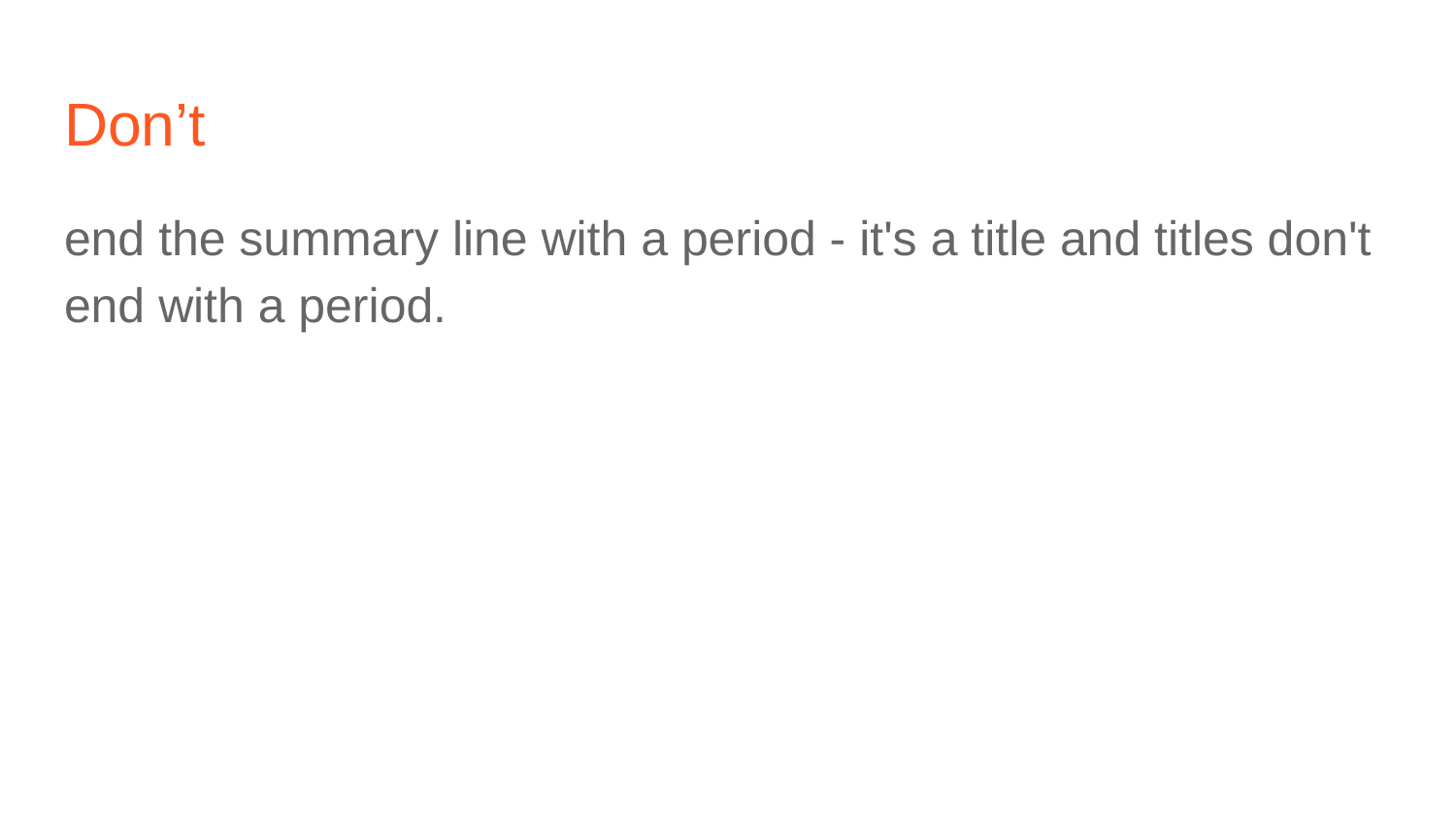

# Don’t
end the summary line with a period - it's a title and titles don't end with a period.